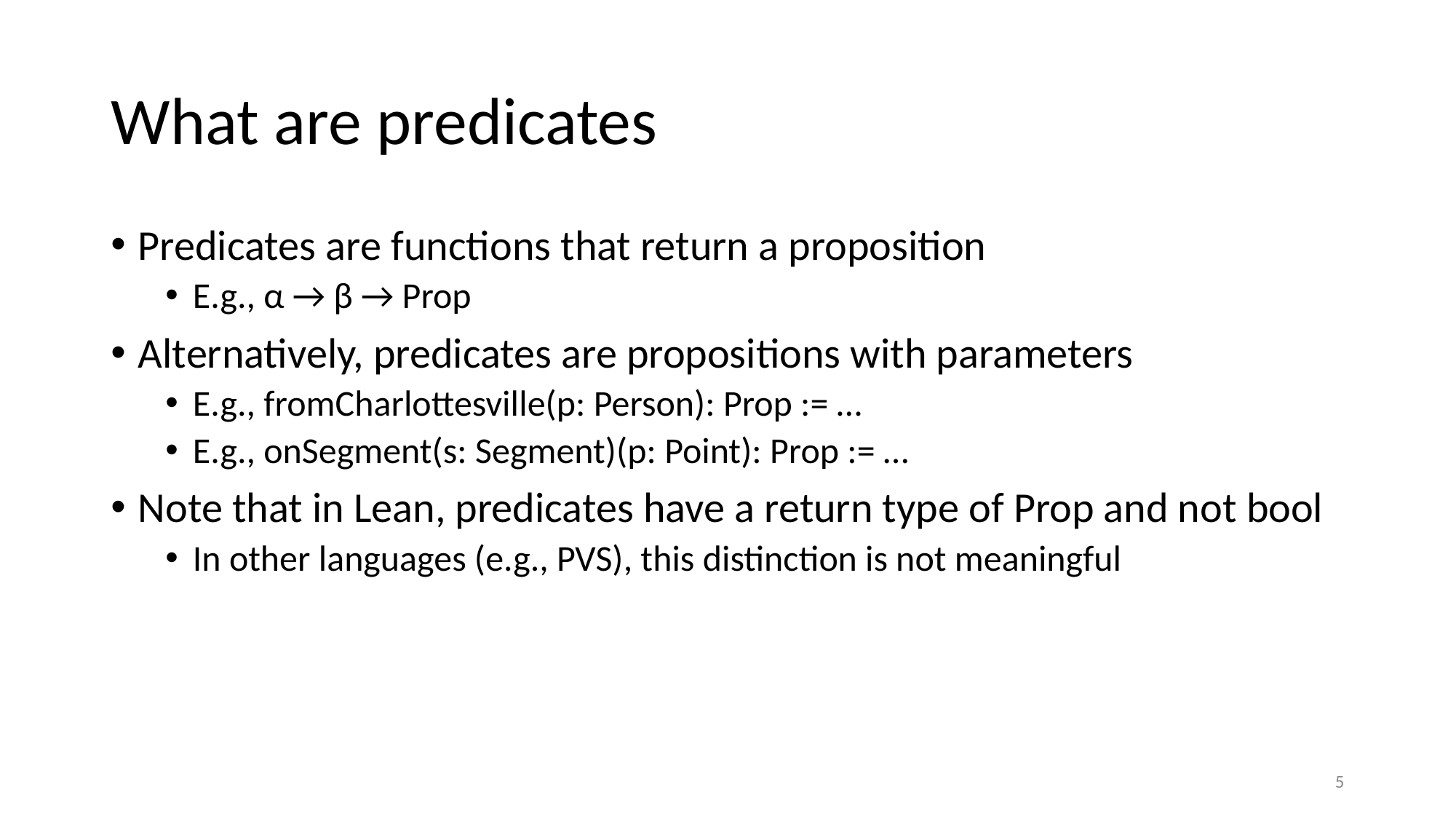

# What are predicates
Predicates are functions that return a proposition
E.g., α → β → Prop
Alternatively, predicates are propositions with parameters
E.g., fromCharlottesville(p: Person): Prop := …
E.g., onSegment(s: Segment)(p: Point): Prop := …
Note that in Lean, predicates have a return type of Prop and not bool
In other languages (e.g., PVS), this distinction is not meaningful

5